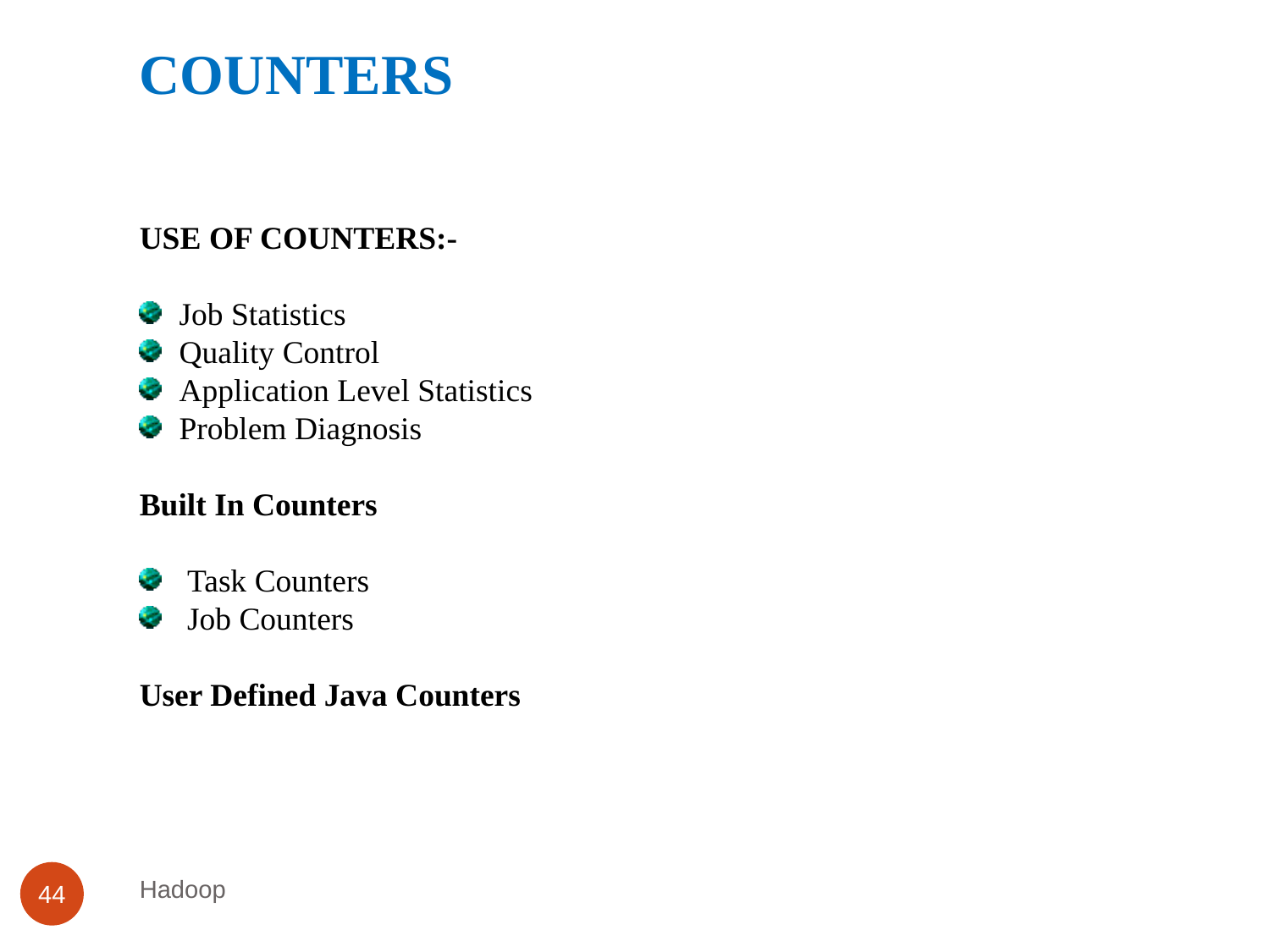

COUNTERS
USE OF COUNTERS:-

Job Statistics
Quality Control
Application Level Statistics
Problem Diagnosis

Built In Counters

Task Counters
Job Counters

User Defined Java Counters
Hadoop
44